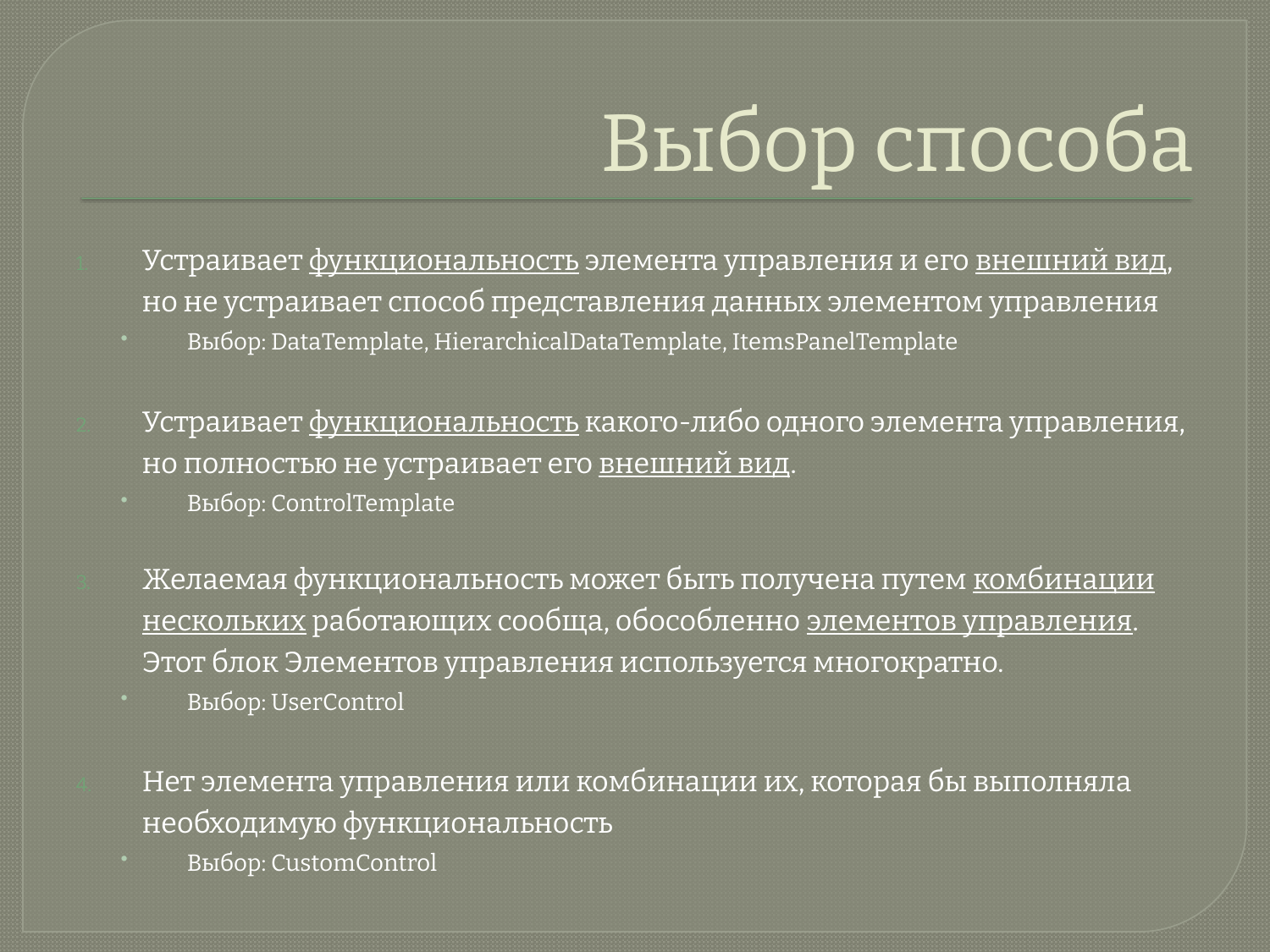

# Выбор способа
Устраивает функциональность элемента управления и его внешний вид, но не устраивает способ представления данных элементом управления
Выбор: DataTemplate, HierarchicalDataTemplate, ItemsPanelTemplate

Устраивает функциональность какого-либо одного элемента управления, но полностью не устраивает его внешний вид.
Выбор: ControlTemplate

Желаемая функциональность может быть получена путем комбинации нескольких работающих сообща, обособленно элементов управления. Этот блок Элементов управления используется многократно.
Выбор: UserControl

Нет элемента управления или комбинации их, которая бы выполняла необходимую функциональность
Выбор: CustomControl